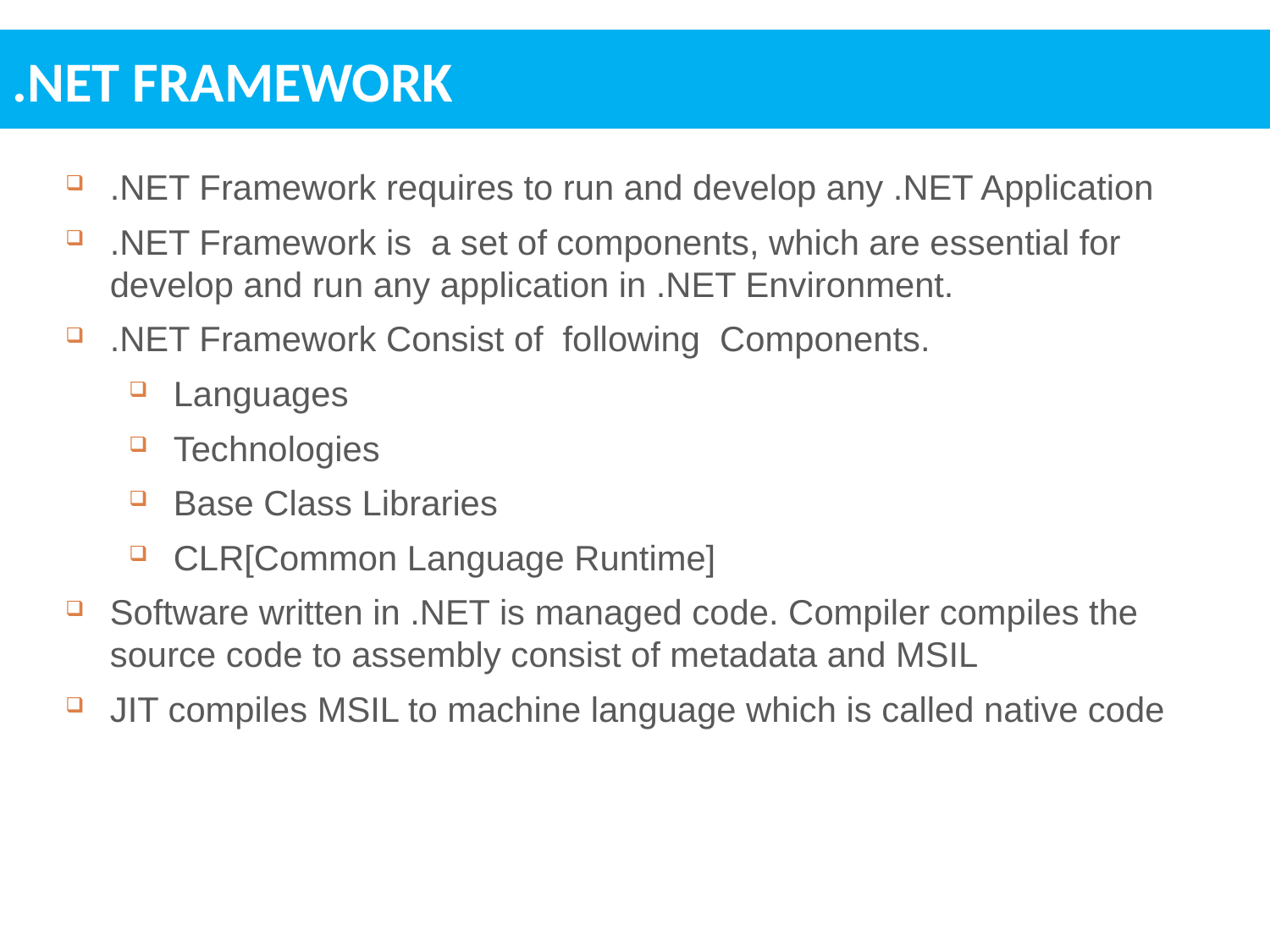

.NET FRAMEWORK
.NET Framework requires to run and develop any .NET Application
.NET Framework is  a set of components, which are essential for develop and run any application in .NET Environment.
.NET Framework Consist of  following  Components.
Languages
Technologies
Base Class Libraries
CLR[Common Language Runtime]
Software written in .NET is managed code. Compiler compiles the source code to assembly consist of metadata and MSIL
JIT compiles MSIL to machine language which is called native code